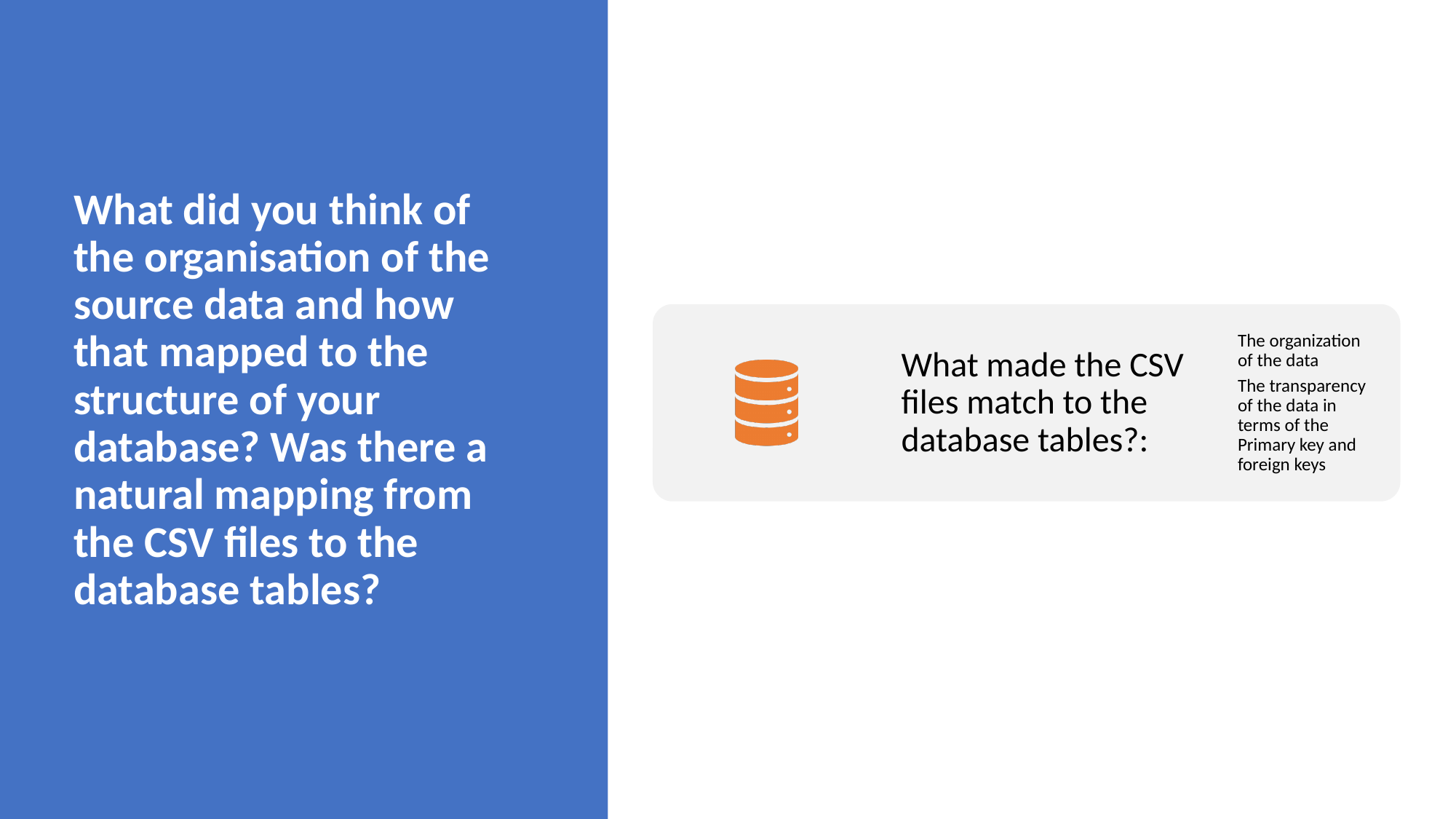

# What did you think of the organisation of the source data and how that mapped to the structure of your database? Was there a natural mapping from the CSV files to the database tables?
What made the CSV files match to the database tables?:
The organization of the data
The transparency of the data in terms of the Primary key and foreign keys